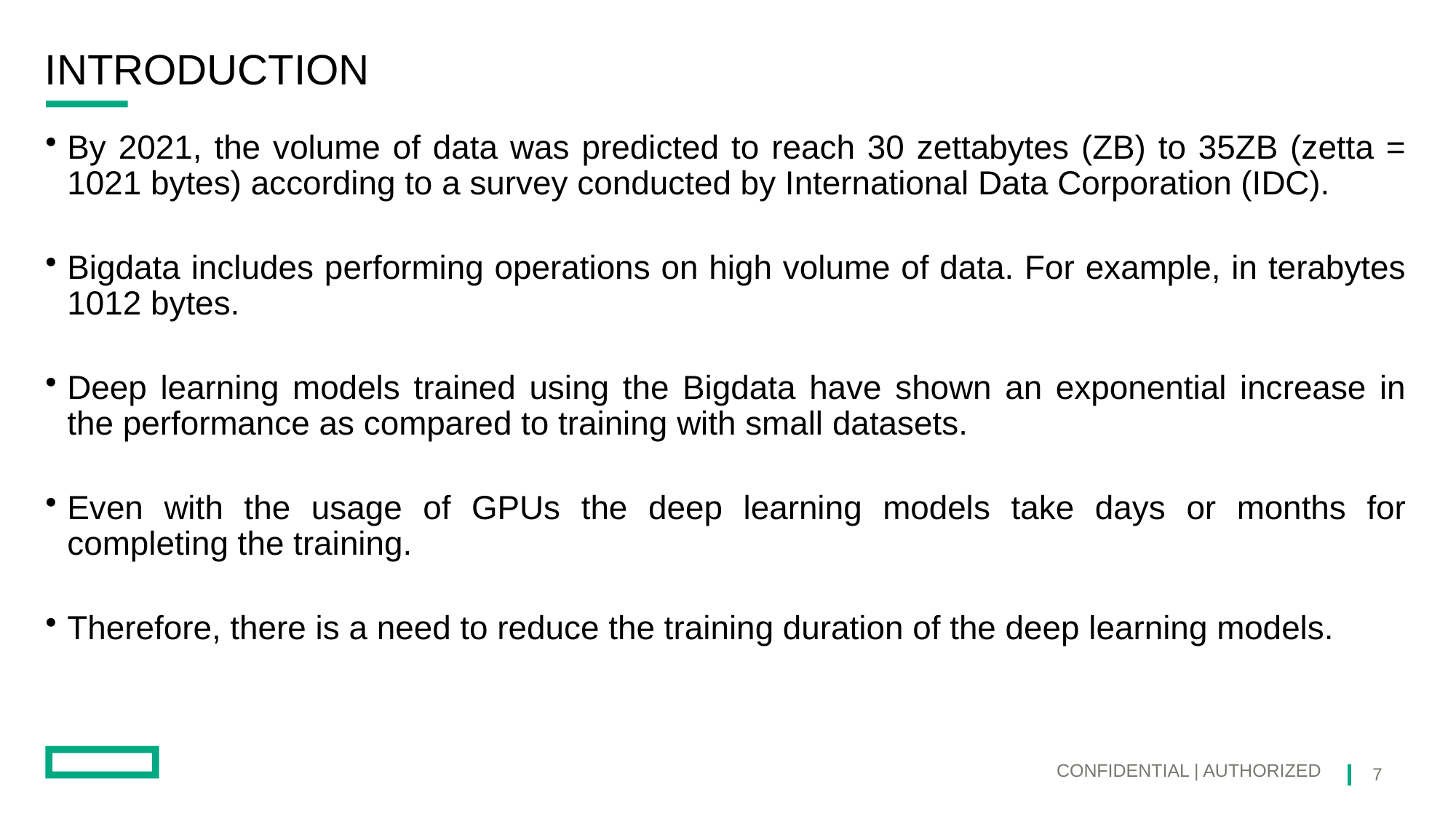

# INTRODUCTION
By 2021, the volume of data was predicted to reach 30 zettabytes (ZB) to 35ZB (zetta = 1021 bytes) according to a survey conducted by International Data Corporation (IDC).

Bigdata includes performing operations on high volume of data. For example, in terabytes 1012 bytes.

Deep learning models trained using the Bigdata have shown an exponential increase in the performance as compared to training with small datasets.

Even with the usage of GPUs the deep learning models take days or months for completing the training.

Therefore, there is a need to reduce the training duration of the deep learning models.
CONFIDENTIAL | AUTHORIZED
7